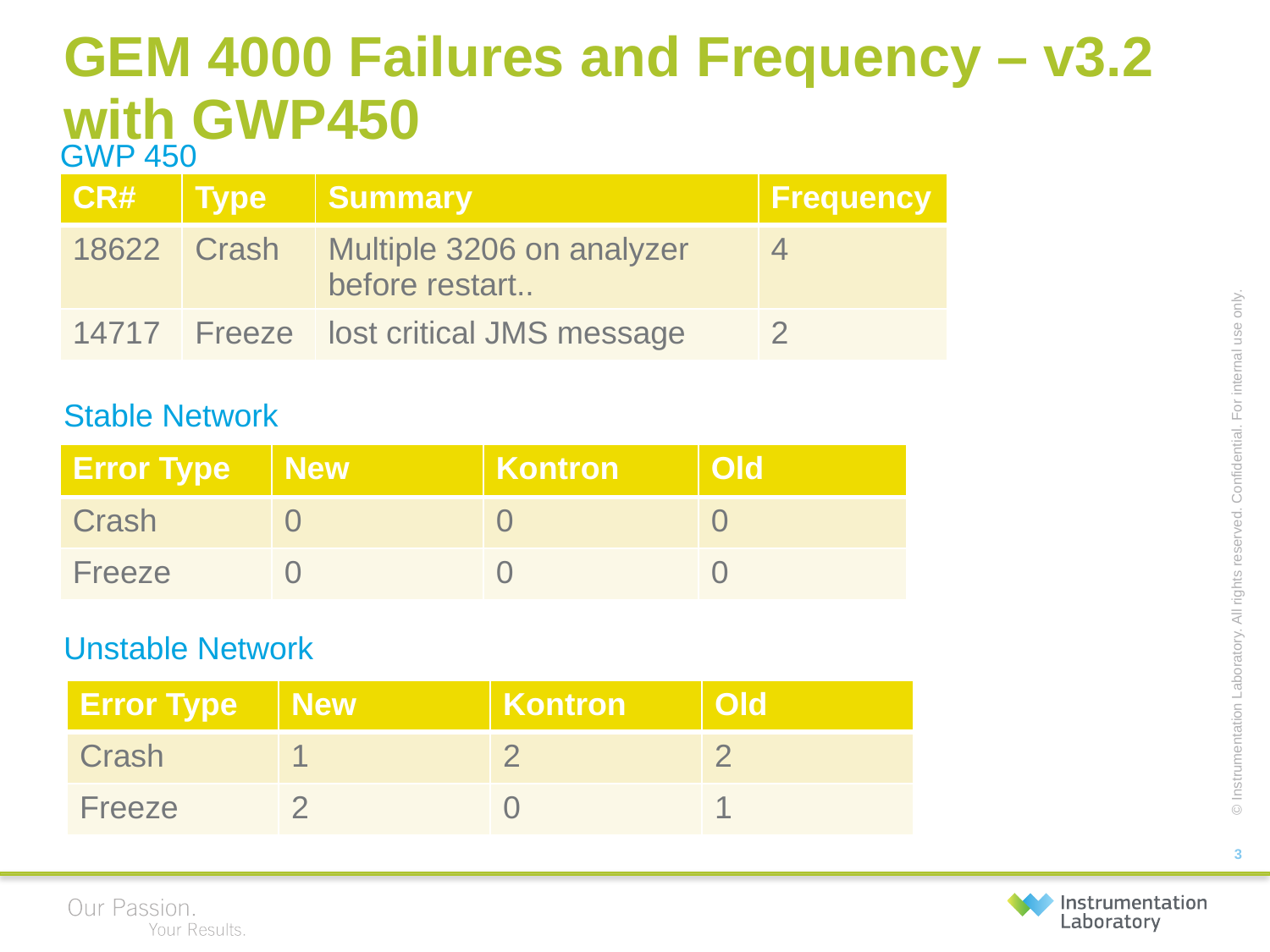

# GEM 4000 Failures and Frequency – v3.2 with GWP450
GWP 450
| CR# | Type | Summary | Frequency |
| --- | --- | --- | --- |
| 18622 | Crash | Multiple 3206 on analyzer before restart.. | 4 |
| 14717 | Freeze | lost critical JMS message | 2 |
Stable Network
| Error Type | New | Kontron | Old |
| --- | --- | --- | --- |
| Crash | 0 | 0 | 0 |
| Freeze | 0 | 0 | 0 |
Unstable Network
| Error Type | New | Kontron | Old |
| --- | --- | --- | --- |
| Crash | 1 | 2 | 2 |
| Freeze | 2 | 0 | 1 |
3